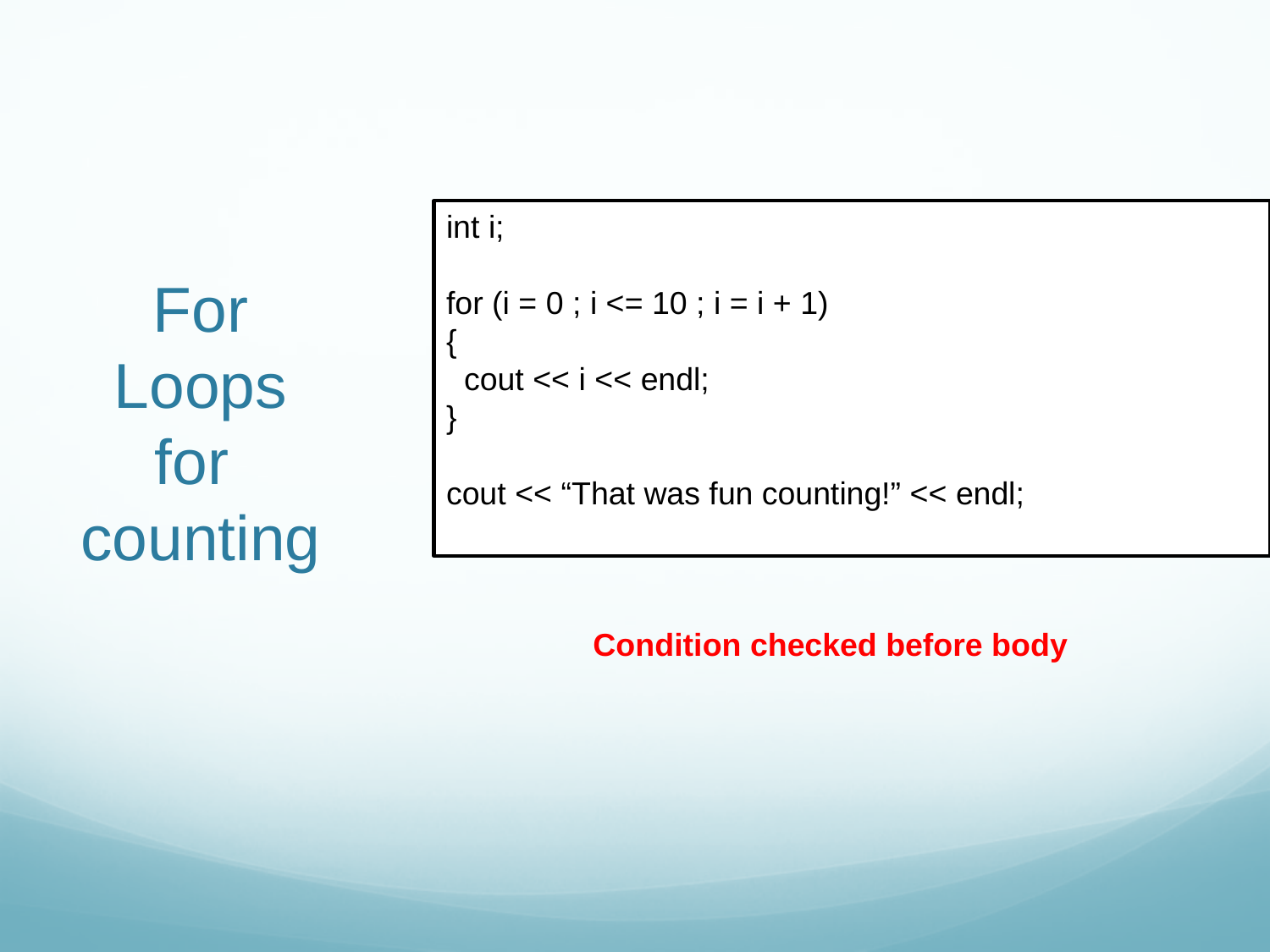

# For Loops for counting
int i;

for (i = 0 ; i <= 10 ; i = i + 1)
{
  cout << i << endl;
}

cout << “That was fun counting!” << endl;

Condition checked before body